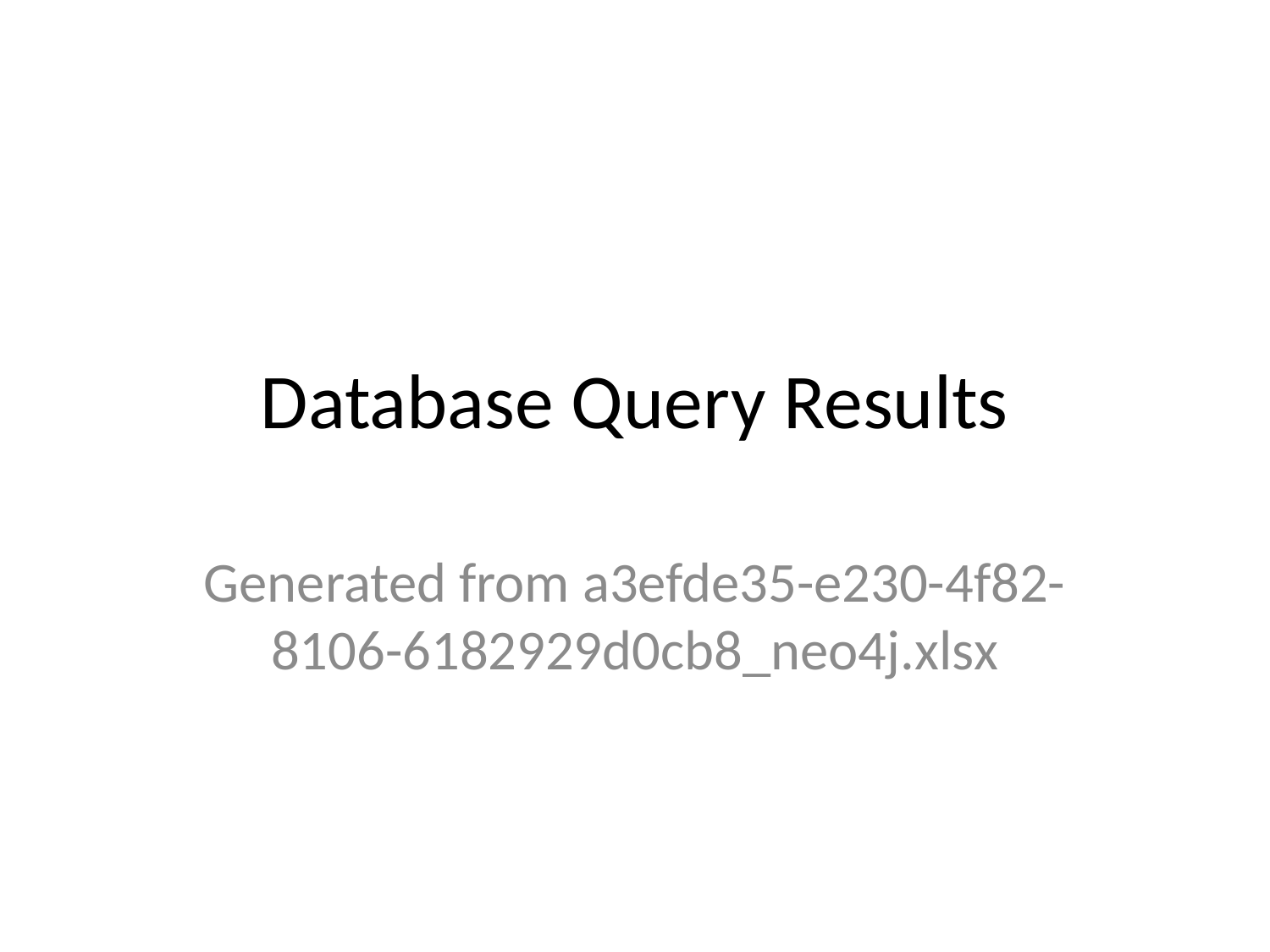

# Database Query Results
Generated from a3efde35-e230-4f82-8106-6182929d0cb8_neo4j.xlsx